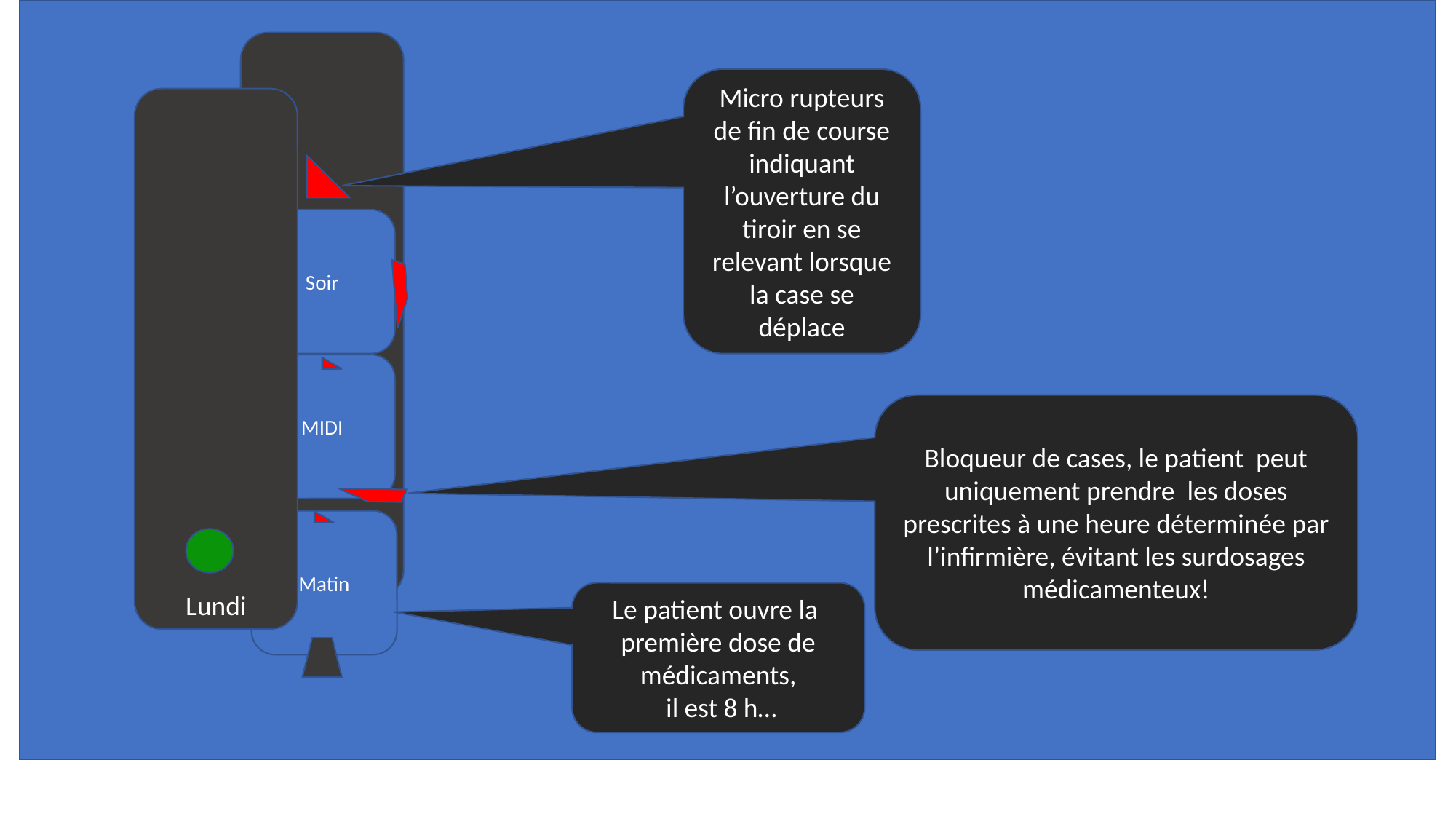

Micro rupteurs de fin de course indiquant l’ouverture du tiroir en se relevant lorsque la case se déplace

Lundi

Soir

MIDI

Bloqueur de cases, le patient  peut uniquement prendre  les doses prescrites à une heure déterminée par l’infirmière, évitant les surdosages médicamenteux!

Matin

Le patient ouvre la  première dose de médicaments,
 il est 8 h…